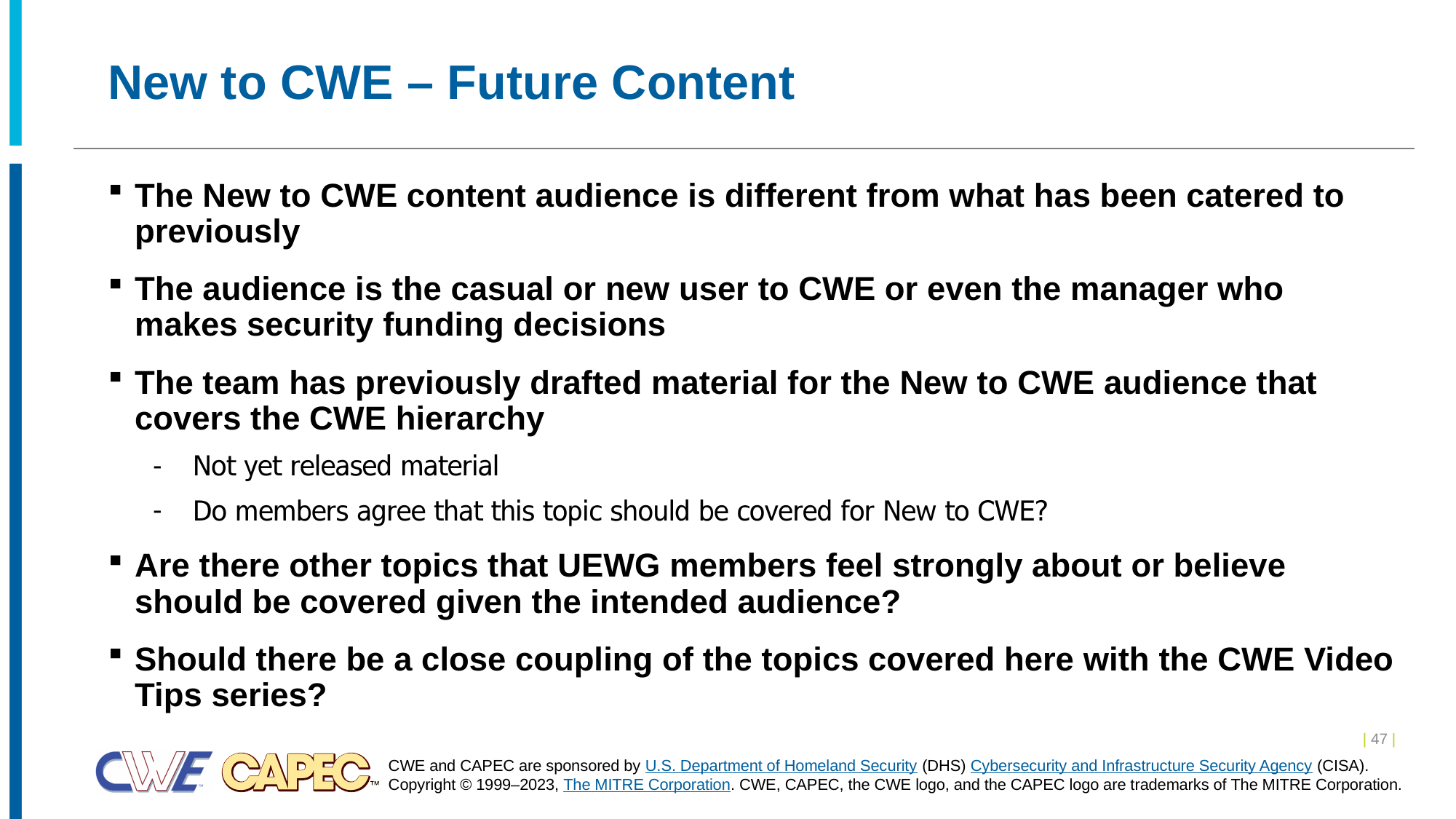

# New to CWE – Future Content
The New to CWE content audience is different from what has been catered to previously
The audience is the casual or new user to CWE or even the manager who makes security funding decisions
The team has previously drafted material for the New to CWE audience that covers the CWE hierarchy
Not yet released material
Do members agree that this topic should be covered for New to CWE?
Are there other topics that UEWG members feel strongly about or believe should be covered given the intended audience?
Should there be a close coupling of the topics covered here with the CWE Video Tips series?
| 47 |